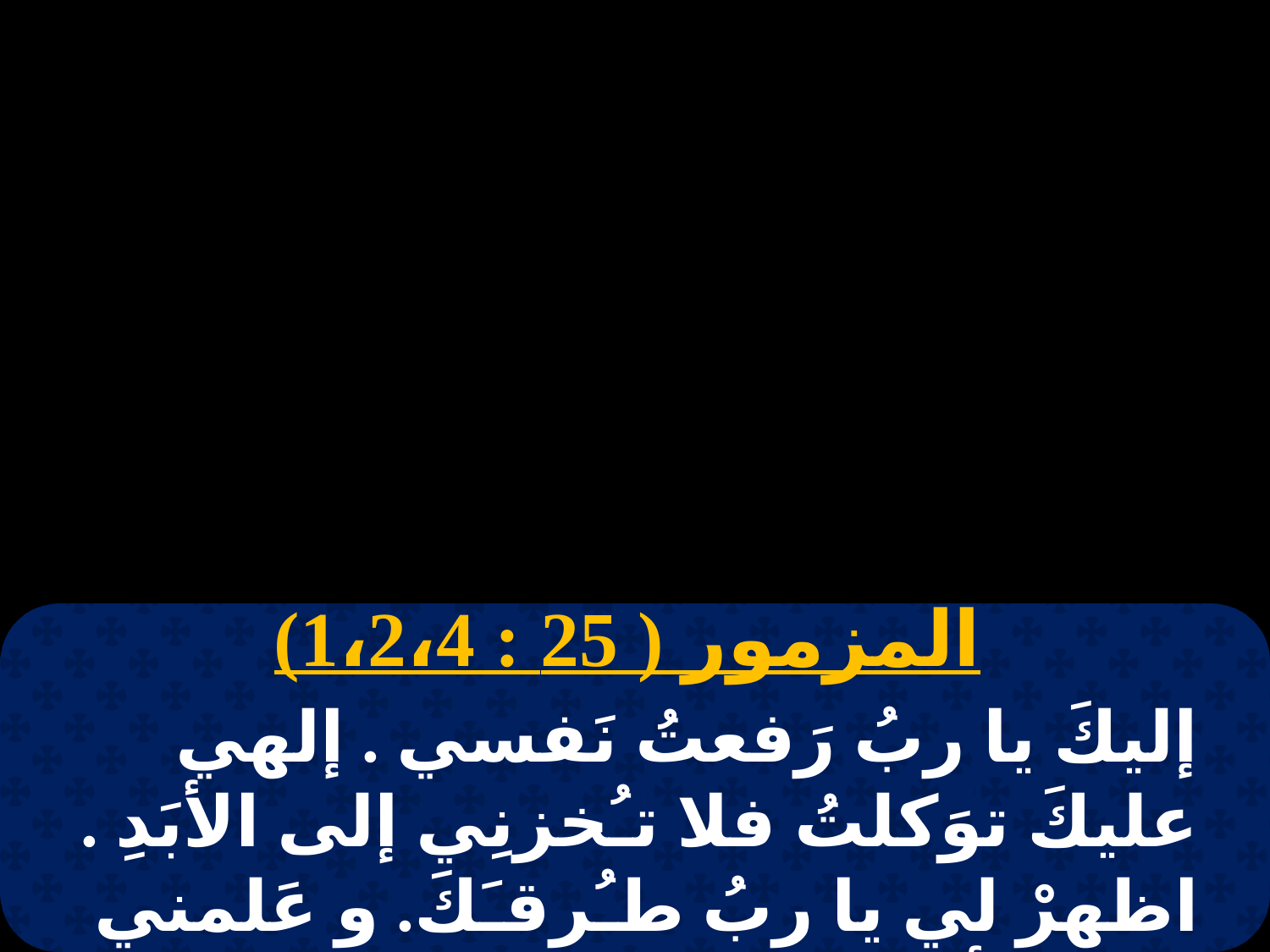

المزمور ( 25 : 1،2،4)
إليكَ يا ربُ رَفعتُ نَفسي . إلهي عليكَ توَكلتُ فلا تـُخزنِي إلى الأبَدِ . اظهرْ لي يا ربُ طـُرقـَكَ. و عَلمني سُبلك أهدني إلى عَدلك .